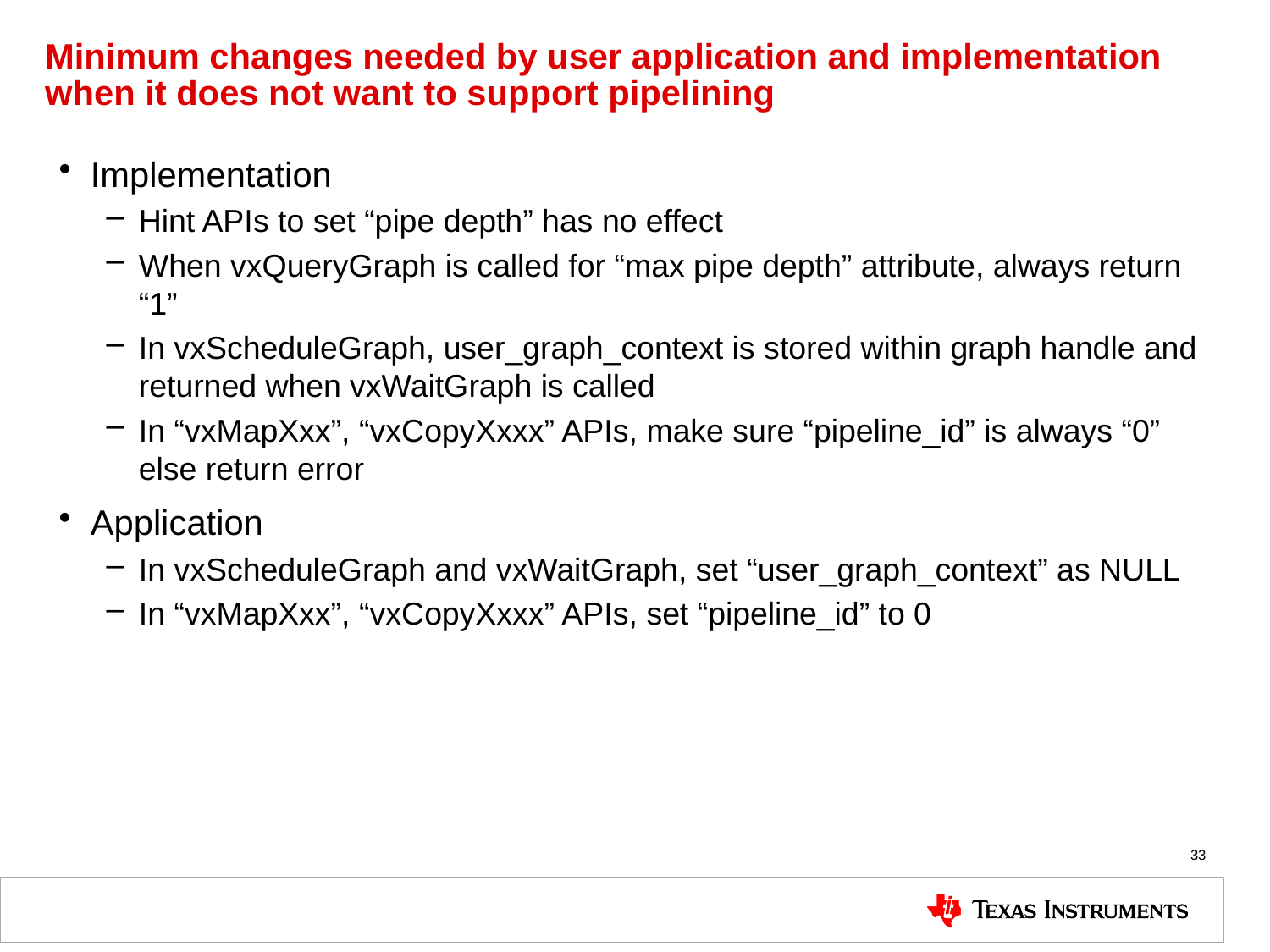

# Minimum changes needed by user application and implementation when it does not want to support pipelining
Implementation
Hint APIs to set “pipe depth” has no effect
When vxQueryGraph is called for “max pipe depth” attribute, always return “1”
In vxScheduleGraph, user_graph_context is stored within graph handle and returned when vxWaitGraph is called
In “vxMapXxx”, “vxCopyXxxx” APIs, make sure “pipeline_id” is always “0” else return error
Application
In vxScheduleGraph and vxWaitGraph, set “user_graph_context” as NULL
In “vxMapXxx”, “vxCopyXxxx” APIs, set “pipeline_id” to 0
33